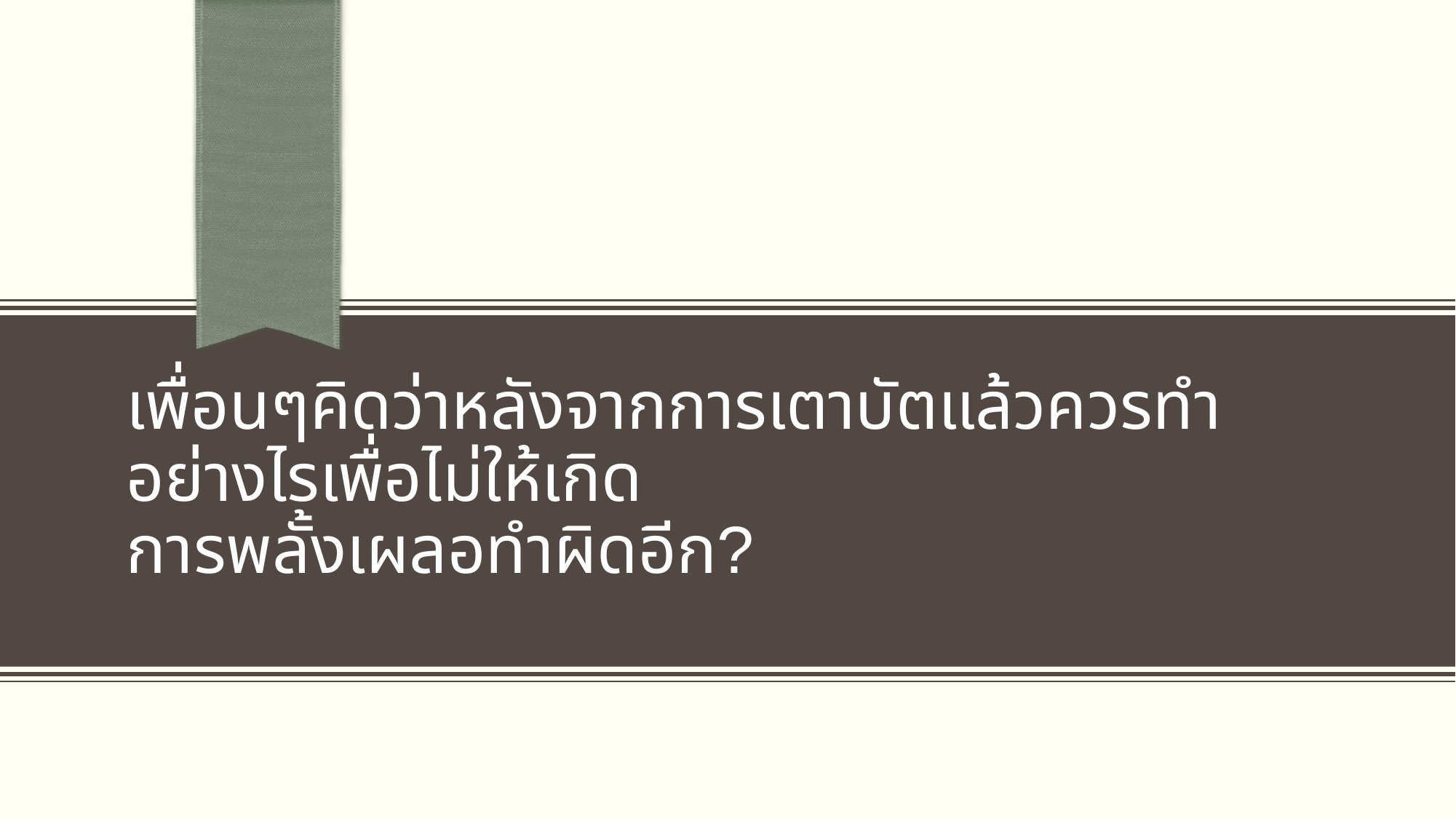

# เพื่อนๆคิดว่าหลังจากการเตาบัตแล้วควรทำอย่างไรเพื่อไม่ให้เกิด การพลั้งเผลอทำผิดอีก?